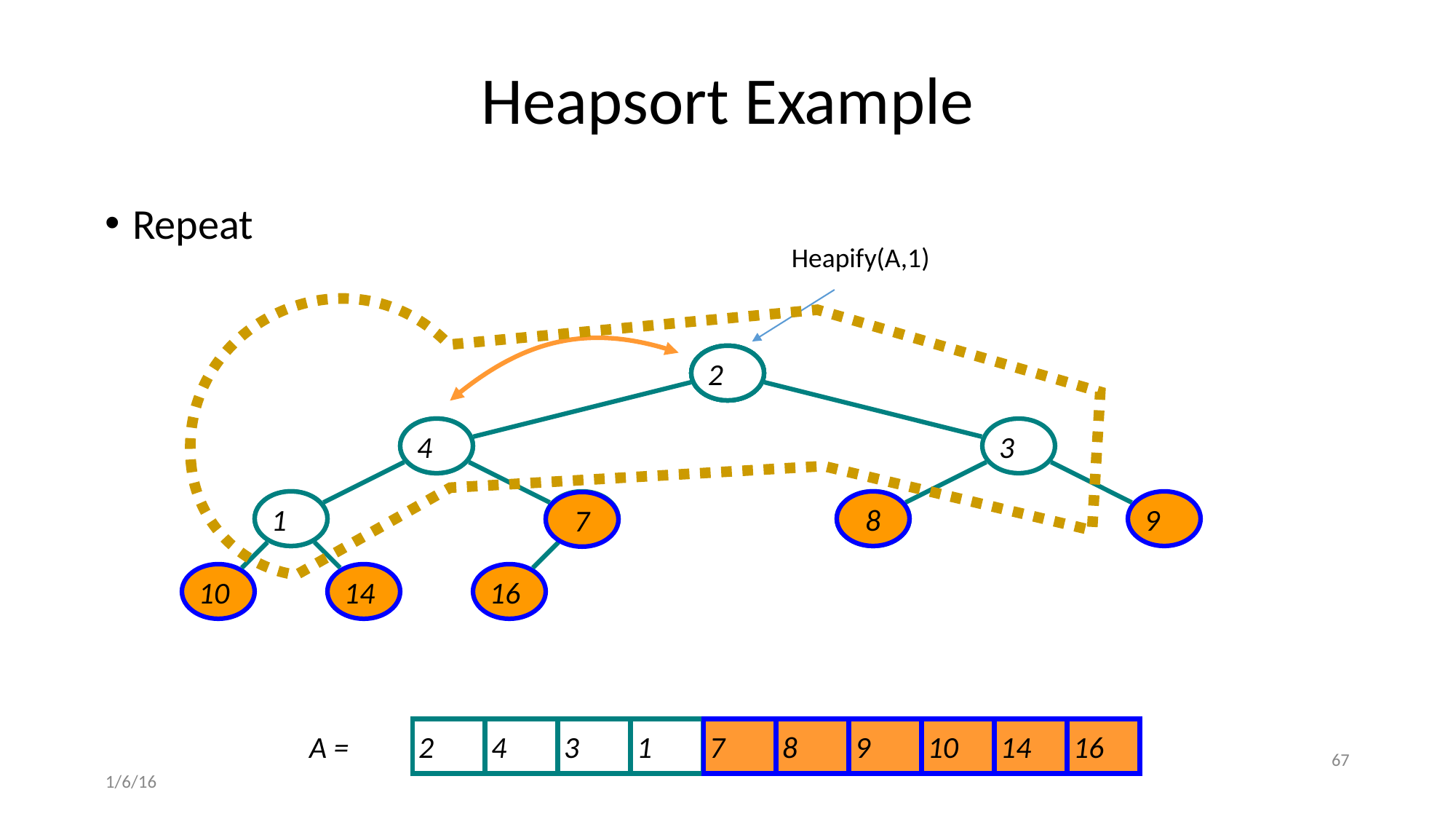

# Heapsort Example
Repeat
Heapify(A,1)

8

1

7

2

7

4

3

4

1

2

1

8

9

7

10

14

16

2

4

3

1

2

7

1

8

9

10

14

16
A =
67
1/6/16